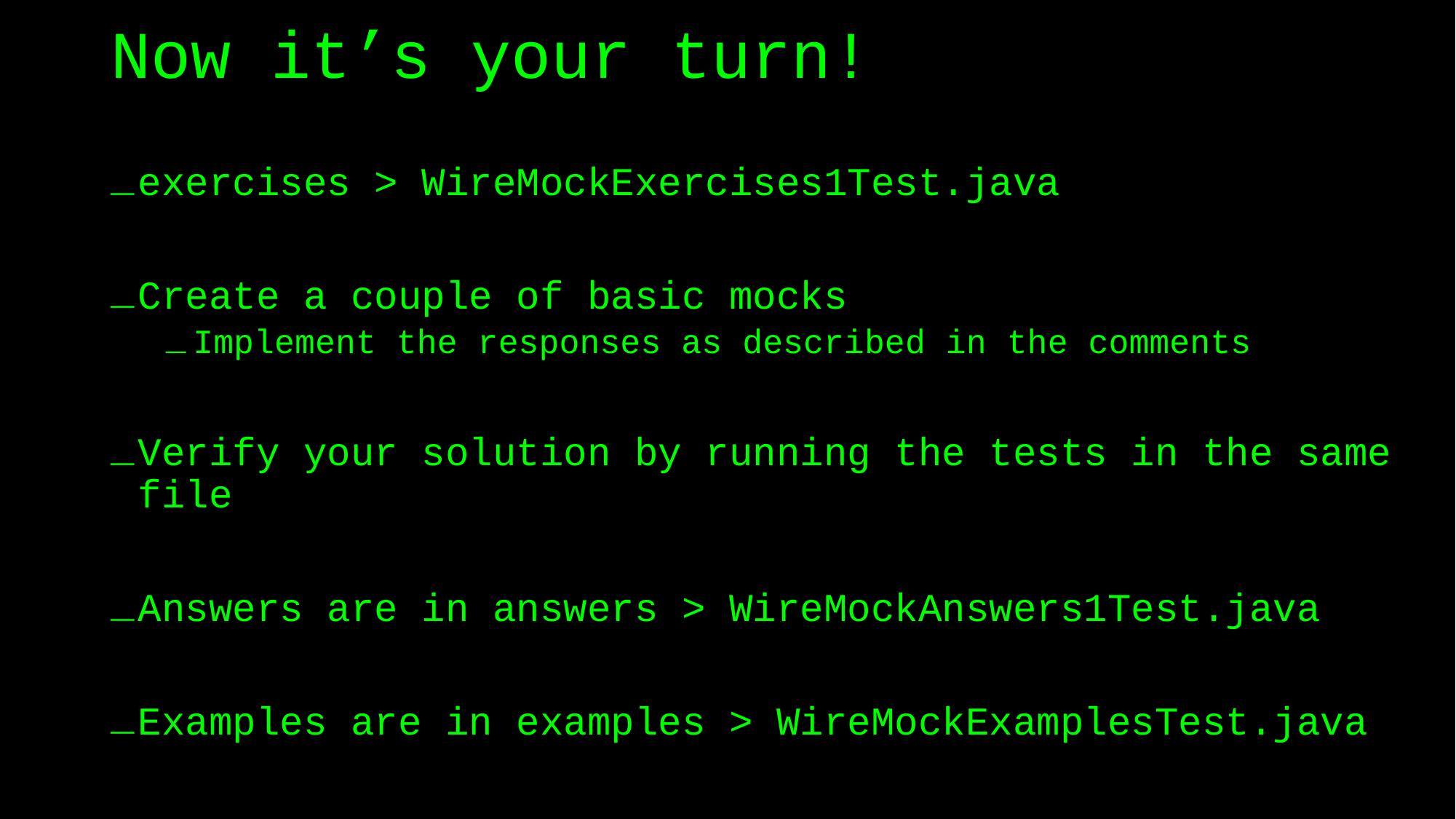

# Now it’s your turn!
exercises > WireMockExercises1Test.java

Create a couple of basic mocks
Implement the responses as described in the comments

Verify your solution by running the tests in the same file

Answers are in answers > WireMockAnswers1Test.java

Examples are in examples > WireMockExamplesTest.java